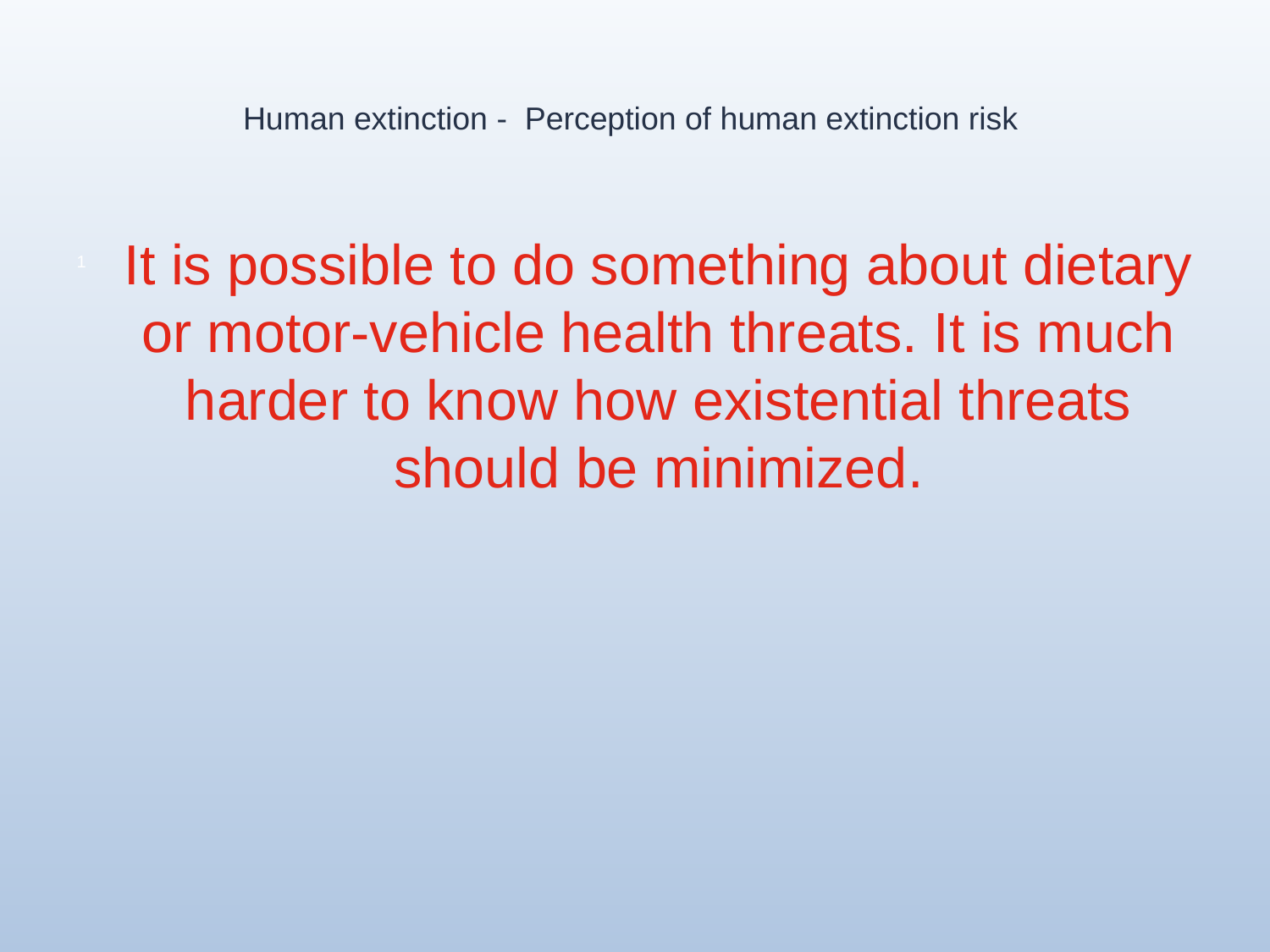

# Human extinction -  Perception of human extinction risk
It is possible to do something about dietary or motor-vehicle health threats. It is much harder to know how existential threats should be minimized.